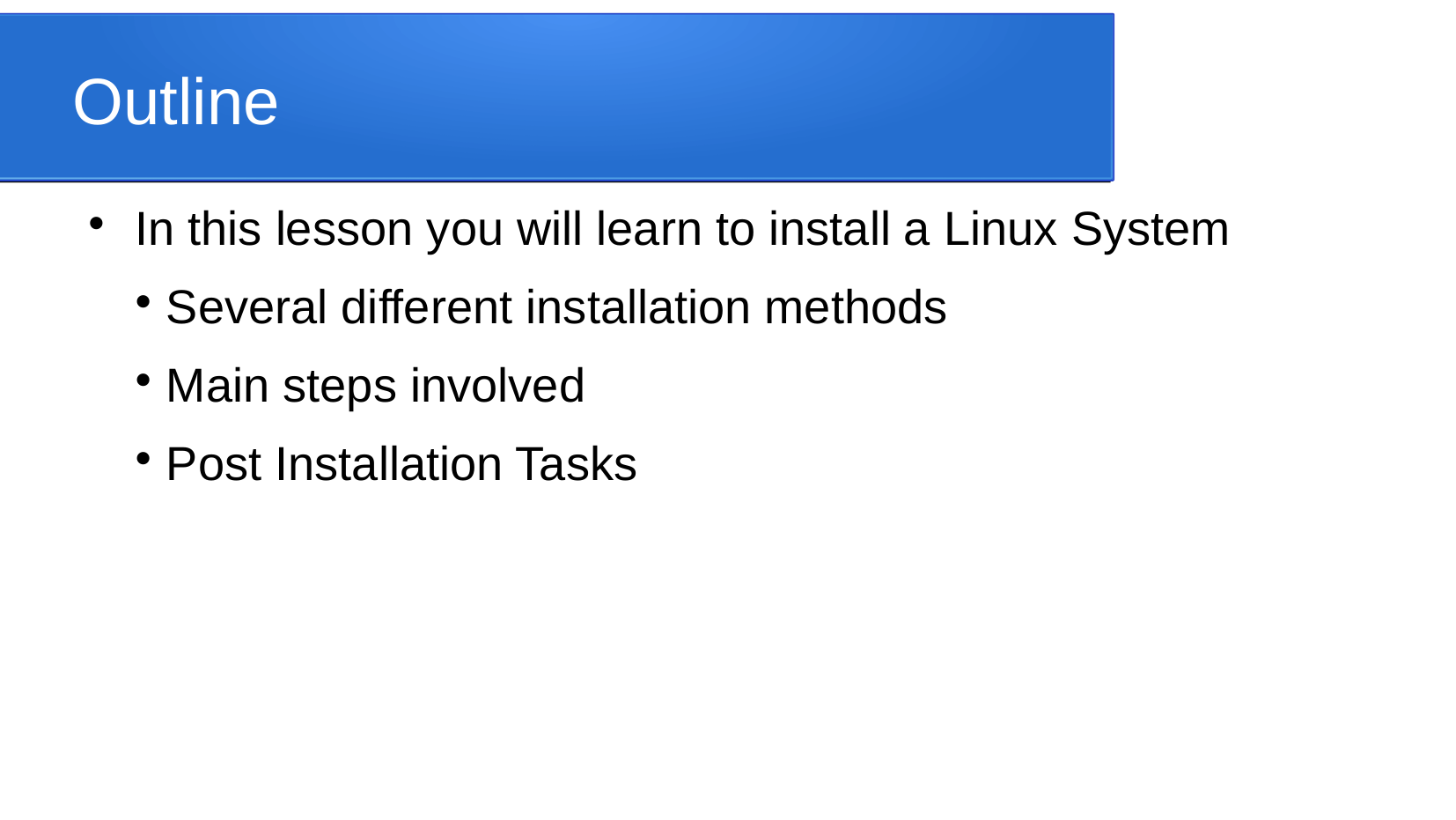

Outline
In this lesson you will learn to install a Linux System
Several different installation methods
Main steps involved
Post Installation Tasks